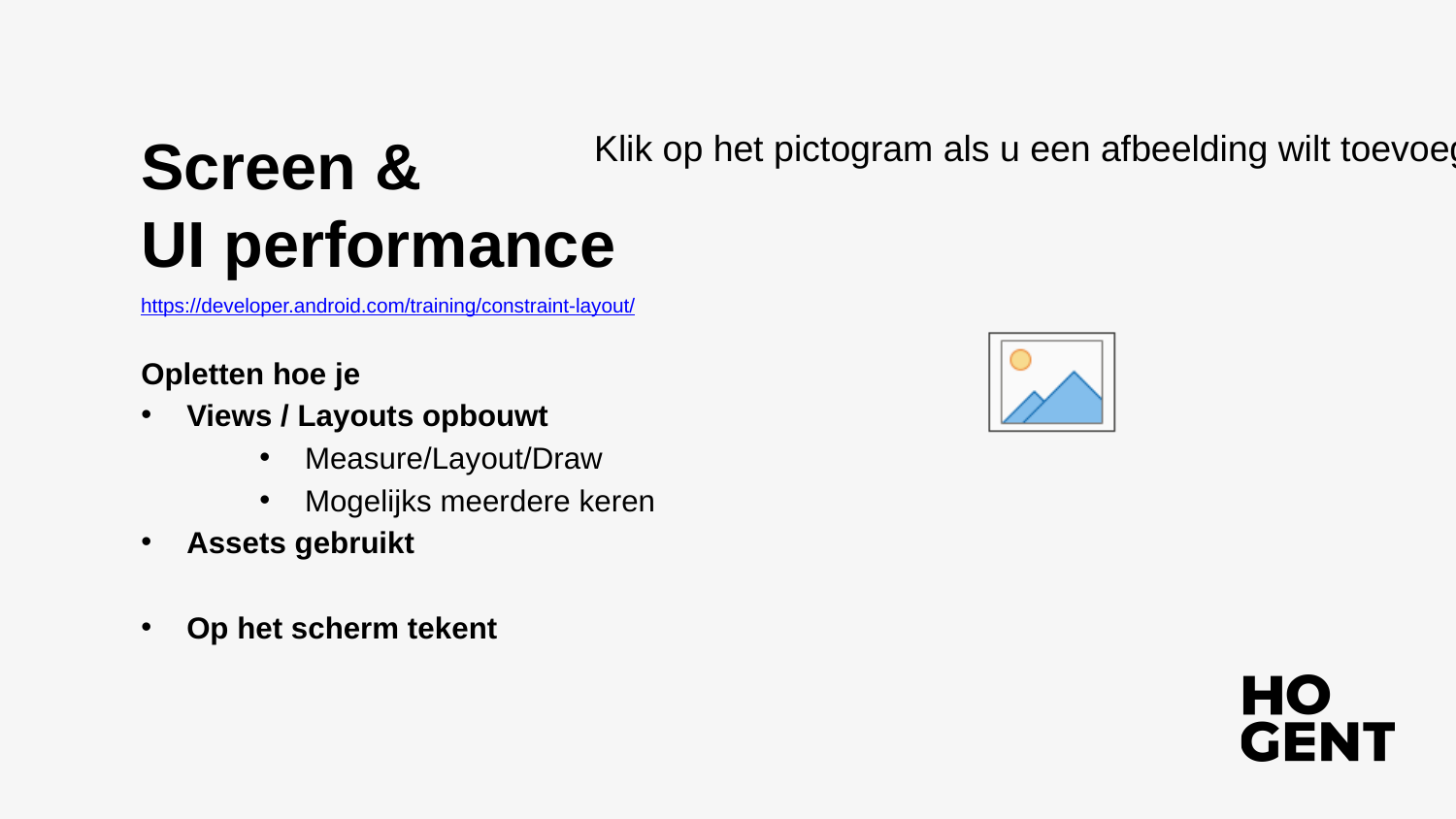

# Screen & UI performance

https://developer.android.com/training/constraint-layout/
Opletten hoe je
Views / Layouts opbouwt
Measure/Layout/Draw
Mogelijks meerdere keren
Assets gebruikt

Op het scherm tekent